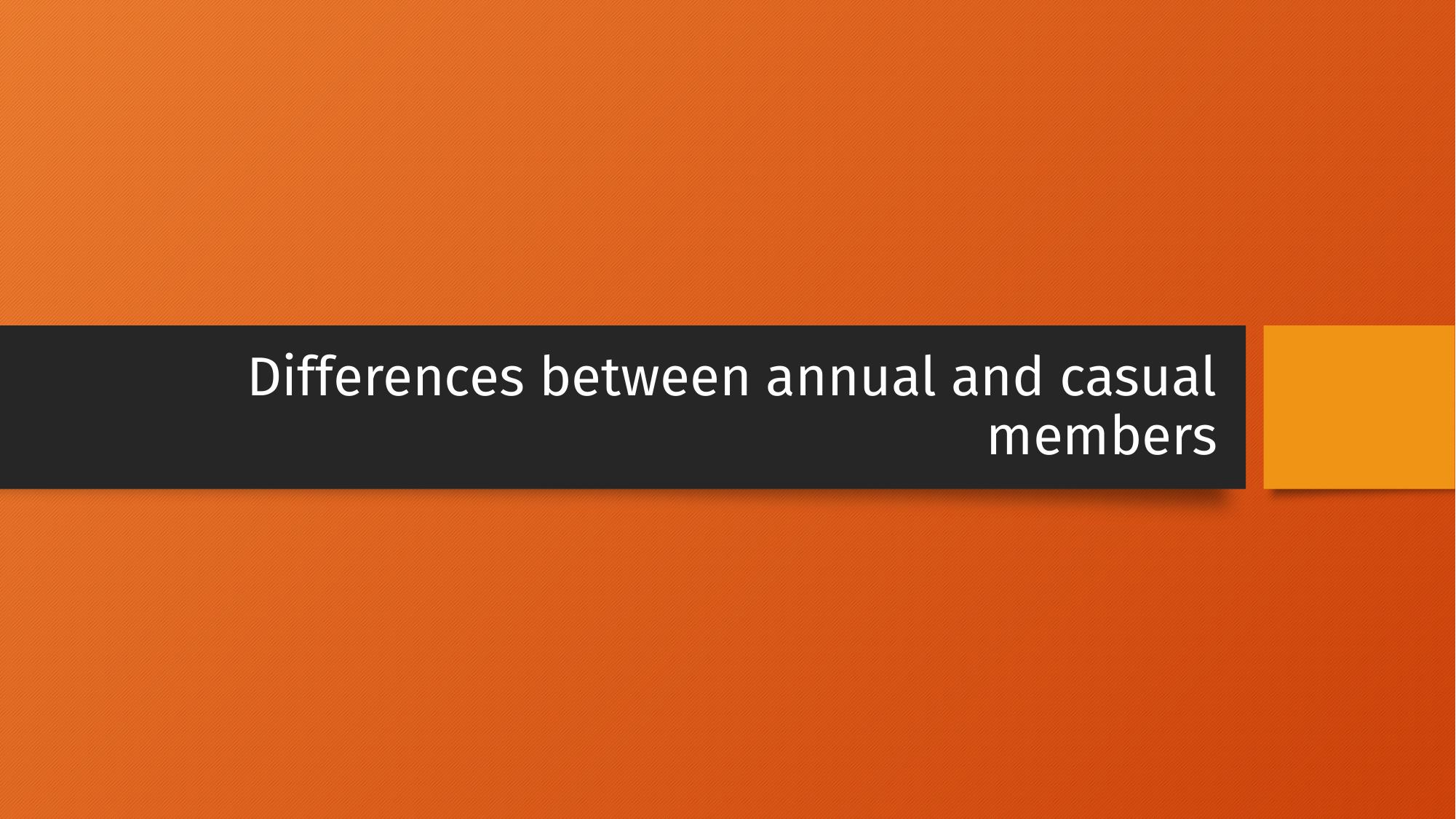

# Differences between annual and casual members